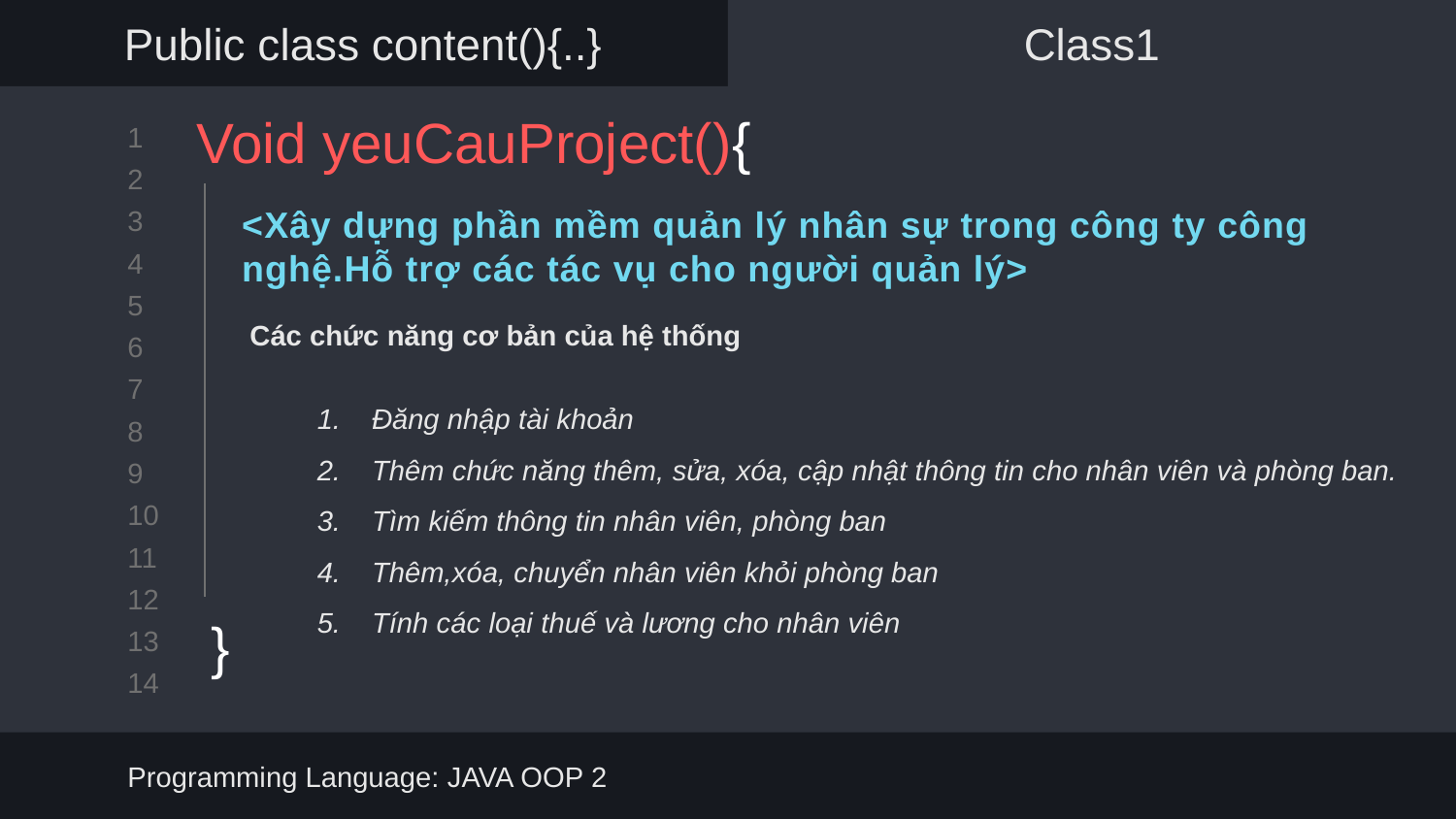

Public class content(){..}
Class1
# Void yeuCauProject(){
}
<Xây dựng phần mềm quản lý nhân sự trong công ty công nghệ.Hỗ trợ các tác vụ cho người quản lý>
 Các chức năng cơ bản của hệ thống

Đăng nhập tài khoản
Thêm chức năng thêm, sửa, xóa, cập nhật thông tin cho nhân viên và phòng ban.
Tìm kiếm thông tin nhân viên, phòng ban
Thêm,xóa, chuyển nhân viên khỏi phòng ban
Tính các loại thuế và lương cho nhân viên
Programming Language: JAVA OOP 2